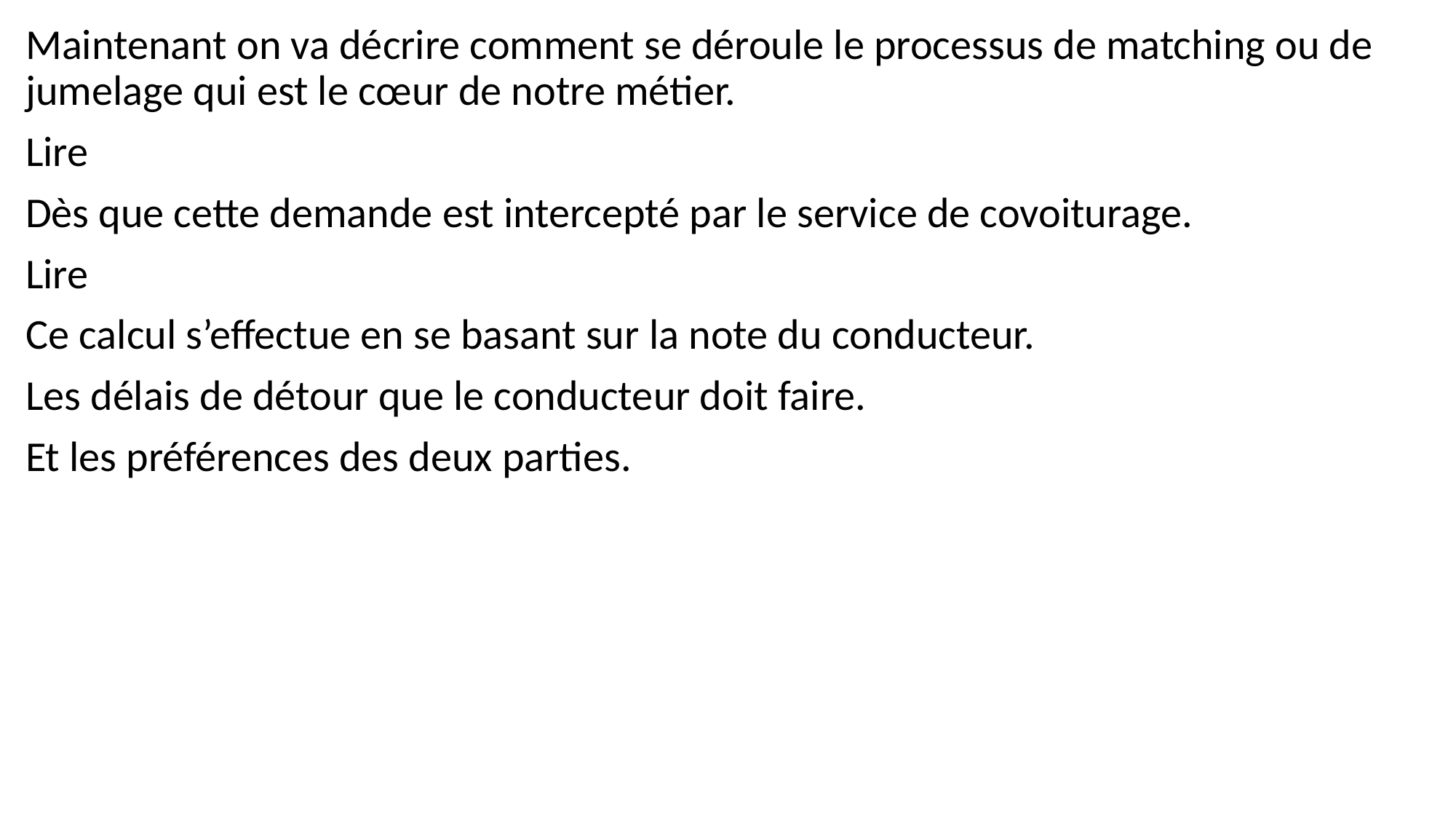

Maintenant on va décrire comment se déroule le processus de matching ou de jumelage qui est le cœur de notre métier.
Lire
Dès que cette demande est intercepté par le service de covoiturage.
Lire
Ce calcul s’effectue en se basant sur la note du conducteur.
Les délais de détour que le conducteur doit faire.
Et les préférences des deux parties.